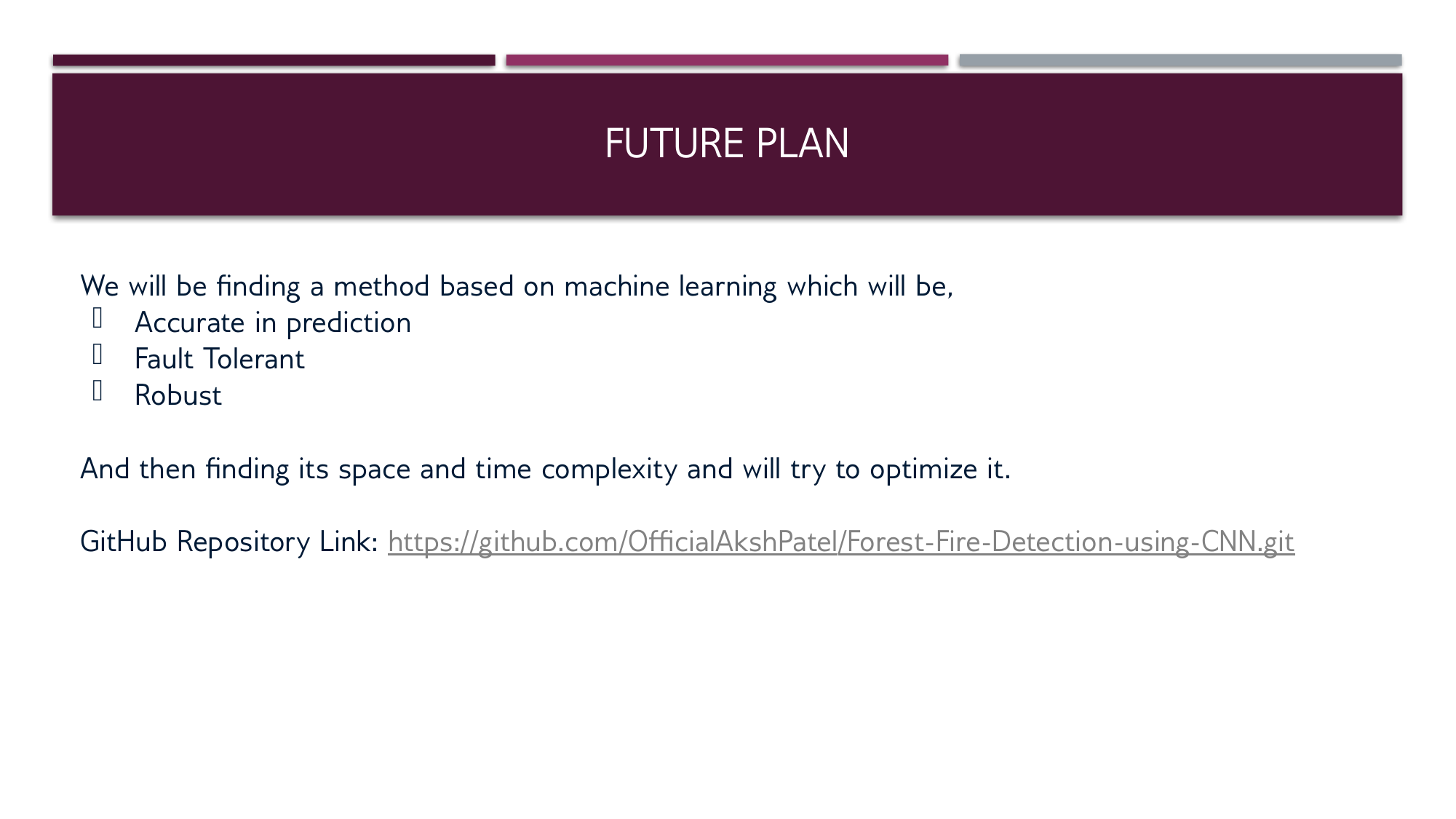

# Future Plan
We will be finding a method based on machine learning which will be,
Accurate in prediction
Fault Tolerant
Robust

And then finding its space and time complexity and will try to optimize it.

GitHub Repository Link: https://github.com/OfficialAkshPatel/Forest-Fire-Detection-using-CNN.git